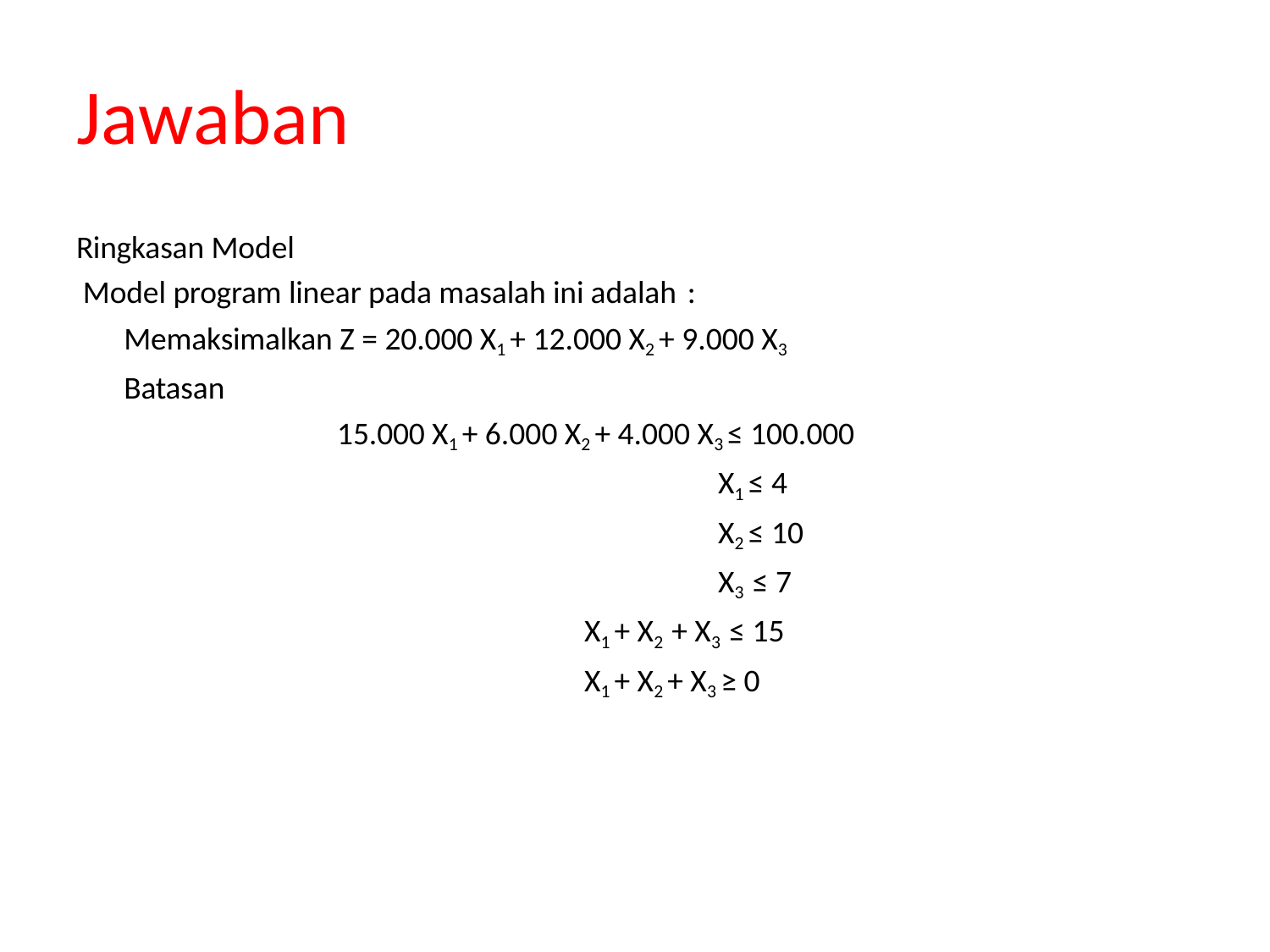

# Jawaban
Ringkasan Model
Model program linear pada masalah ini adalah :
Memaksimalkan Z = 20.000 X1 + 12.000 X2 + 9.000 X3
Batasan
15.000 X1 + 6.000 X2 + 4.000 X3 ≤ 100.000
X1 ≤ 4
X2 ≤ 10
X3  ≤ 7
X1 + X2  + X3  ≤ 15
X1 + X2 + X3 ≥ 0